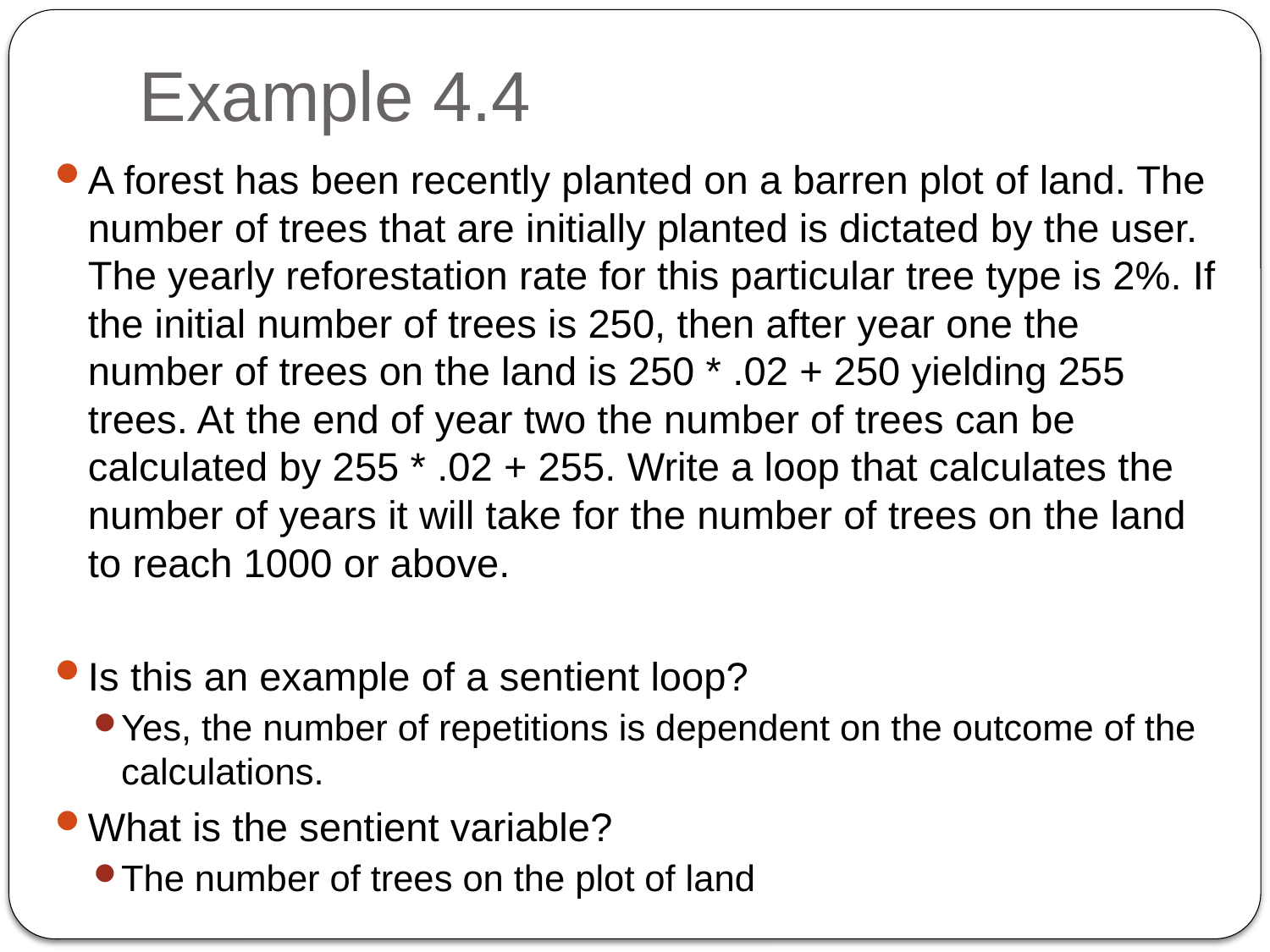

# Example 4.4
A forest has been recently planted on a barren plot of land. The number of trees that are initially planted is dictated by the user. The yearly reforestation rate for this particular tree type is 2%. If the initial number of trees is 250, then after year one the number of trees on the land is 250 * .02 + 250 yielding 255 trees. At the end of year two the number of trees can be calculated by 255 * .02 + 255. Write a loop that calculates the number of years it will take for the number of trees on the land to reach 1000 or above.

Is this an example of a sentient loop?
Yes, the number of repetitions is dependent on the outcome of the calculations.
What is the sentient variable?
The number of trees on the plot of land